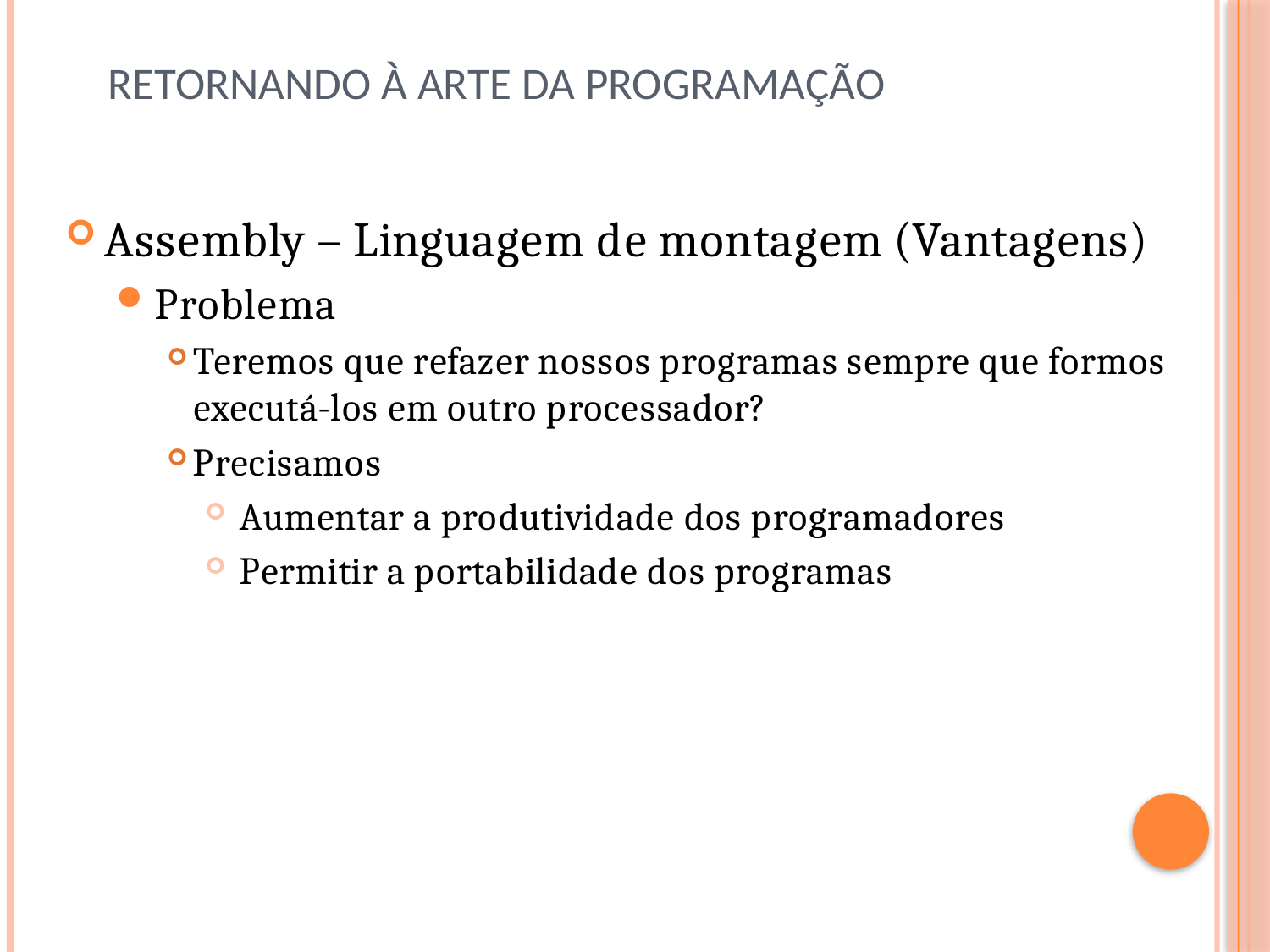

# Retornando à arte da programação
Assembly – Linguagem de montagem (Vantagens)
Problema
Teremos que refazer nossos programas sempre que formos executá-los em outro processador?
Precisamos
 Aumentar a produtividade dos programadores
 Permitir a portabilidade dos programas